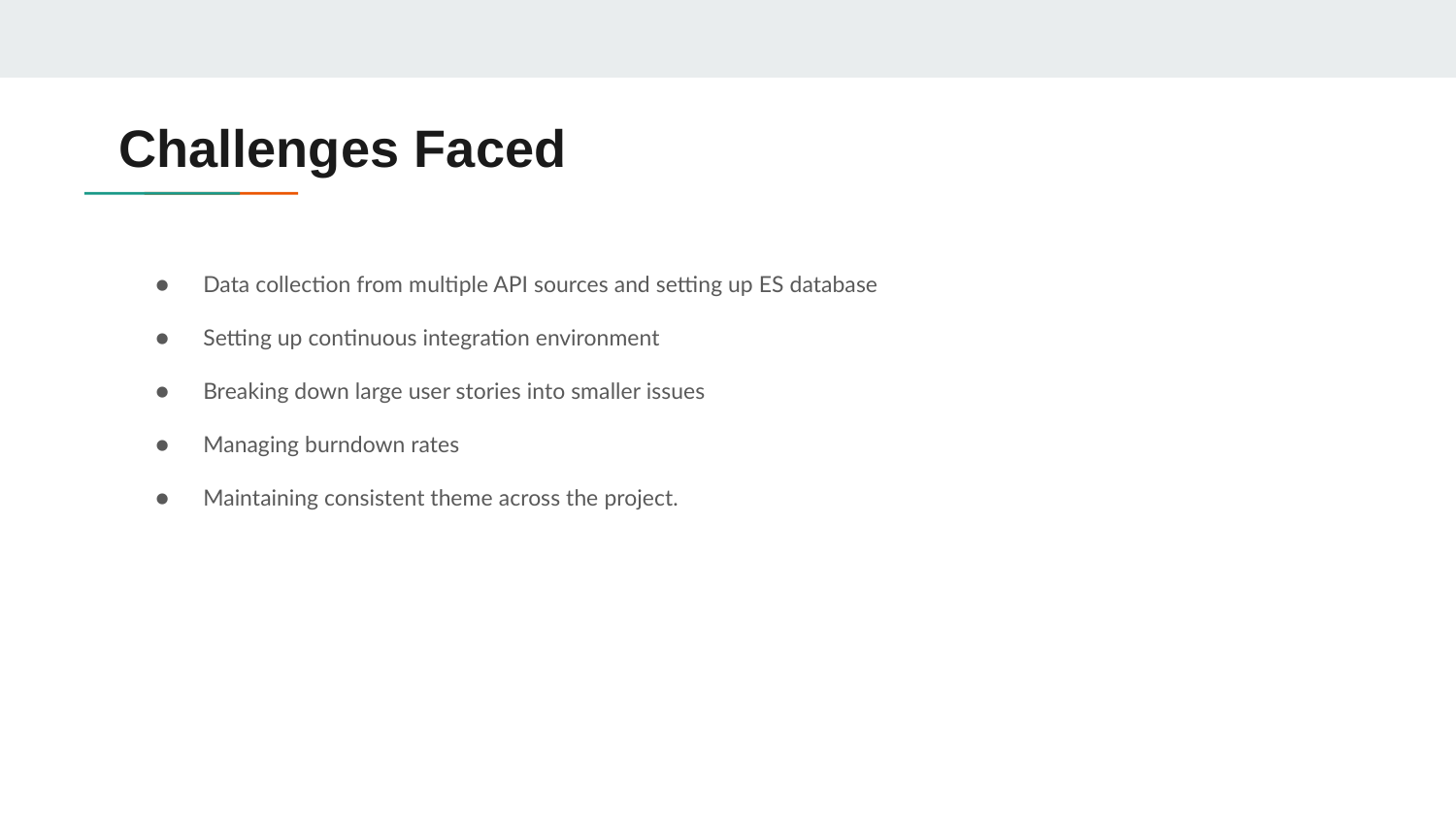

# Challenges Faced
Data collection from multiple API sources and setting up ES database
Setting up continuous integration environment
Breaking down large user stories into smaller issues
Managing burndown rates
Maintaining consistent theme across the project.